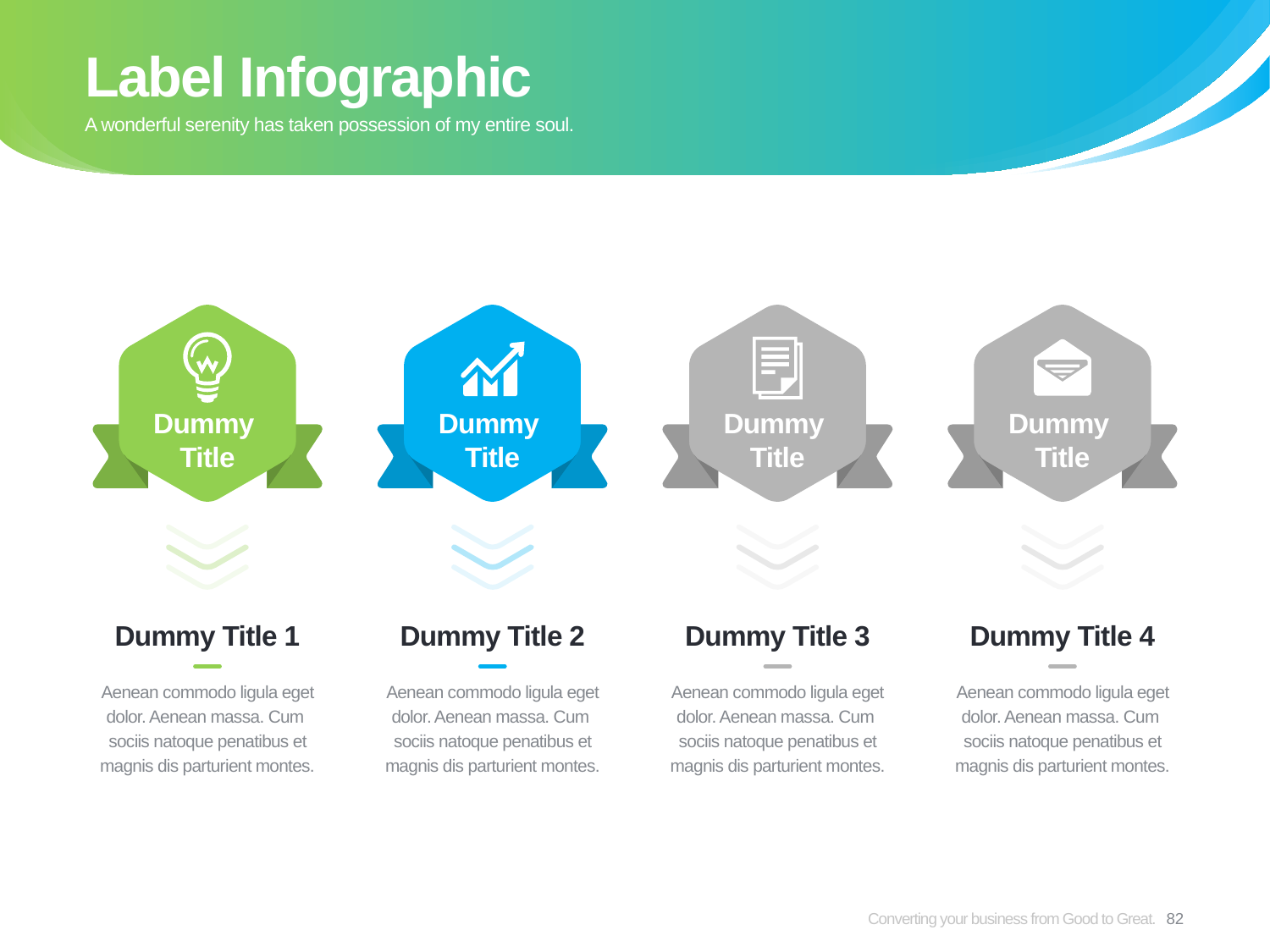

# Label Infographic
A wonderful serenity has taken possession of my entire soul.

Dummy
Title
Dummy
Title
Dummy
Title
Dummy
Title

Dummy Title 1
Aenean commodo ligula eget dolor. Aenean massa. Cum
sociis natoque penatibus et magnis dis parturient montes.
Dummy Title 2
Aenean commodo ligula eget dolor. Aenean massa. Cum
sociis natoque penatibus et magnis dis parturient montes.
Dummy Title 3
Aenean commodo ligula eget dolor. Aenean massa. Cum
sociis natoque penatibus et magnis dis parturient montes.
Dummy Title 4
Aenean commodo ligula eget dolor. Aenean massa. Cum
sociis natoque penatibus et magnis dis parturient montes.
Converting your business from Good to Great.
82